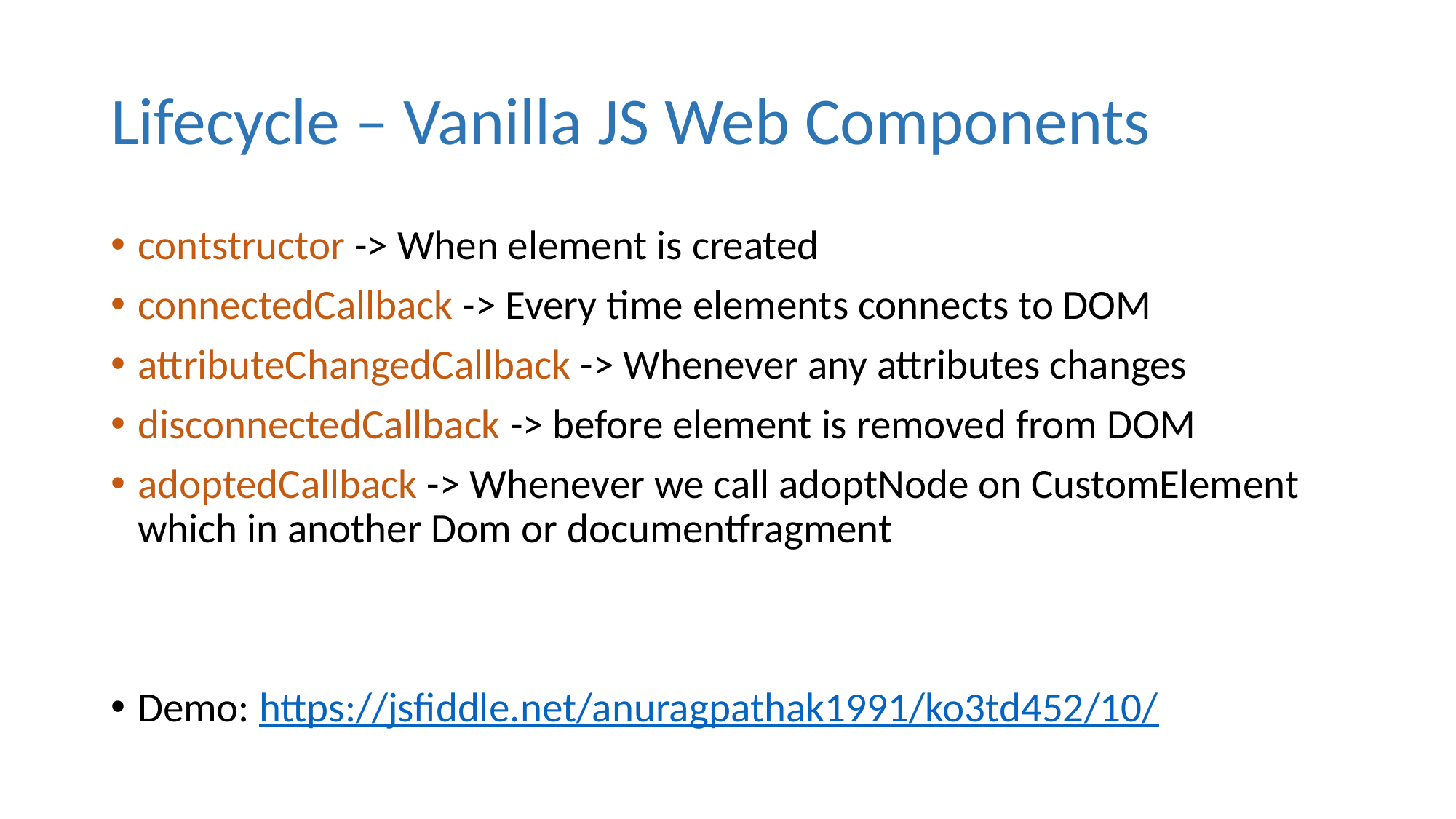

# Lifecycle – Vanilla JS Web Components
contstructor -> When element is created
connectedCallback -> Every time elements connects to DOM
attributeChangedCallback -> Whenever any attributes changes
disconnectedCallback -> before element is removed from DOM
adoptedCallback -> Whenever we call adoptNode on CustomElement which in another Dom or documentfragment

Demo: https://jsfiddle.net/anuragpathak1991/ko3td452/10/